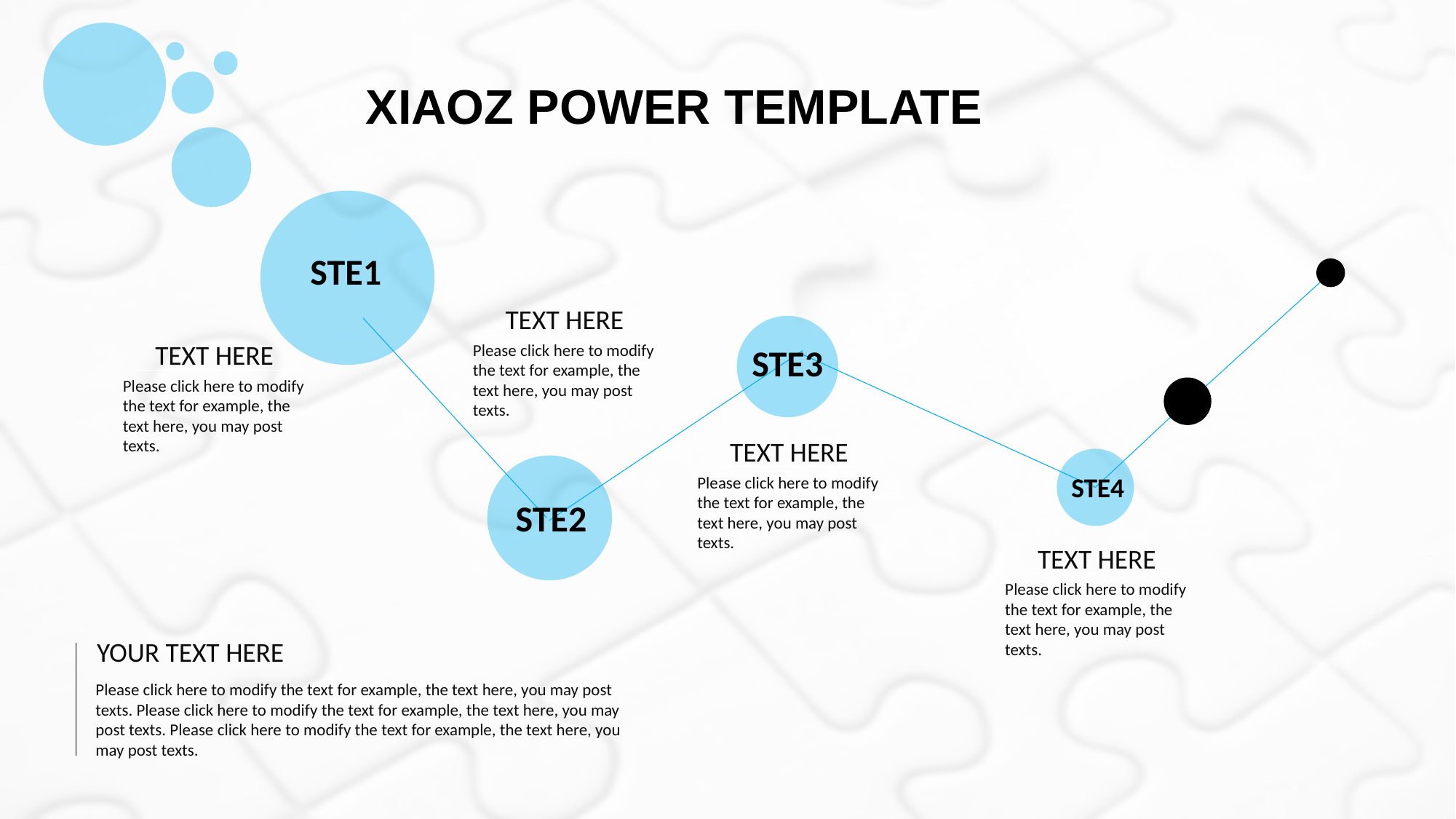

XIAOZ POWER TEMPLATE

STE1

TEXT HERE
Please click here to modify the text for example, the text here, you may post texts.

TEXT HERE
Please click here to modify the text for example, the text here, you may post texts.
STE3

TEXT HERE
Please click here to modify the text for example, the text here, you may post texts.

STE4
STE2
TEXT HERE
Please click here to modify the text for example, the text here, you may post texts.
YOUR TEXT HERE
Please click here to modify the text for example, the text here, you may post texts. Please click here to modify the text for example, the text here, you may post texts. Please click here to modify the text for example, the text here, you may post texts.